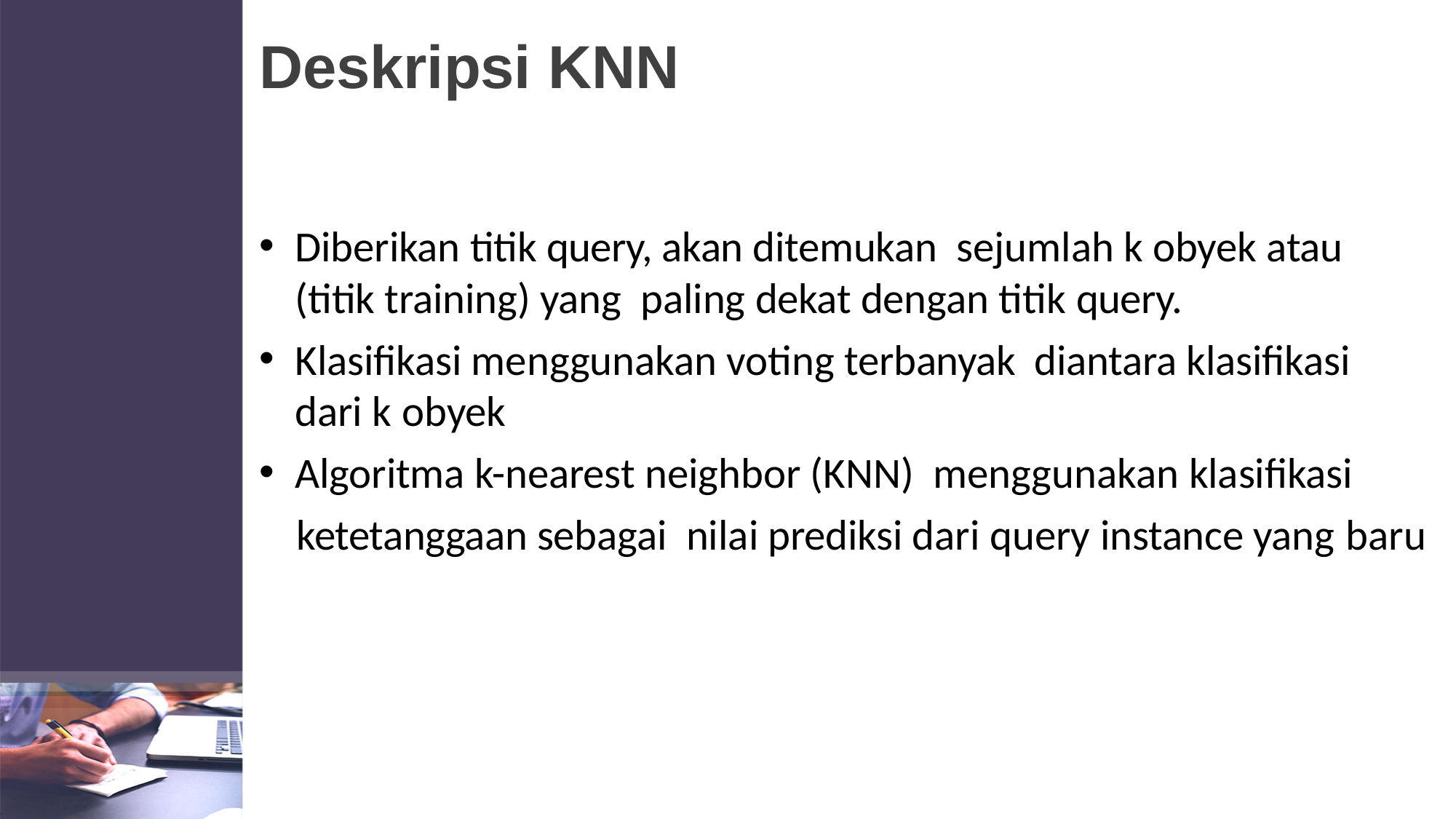

# Deskripsi KNN
Diberikan titik query, akan ditemukan  sejumlah k obyek atau (titik training) yang  paling dekat dengan titik query.
Klasifikasi menggunakan voting terbanyak  diantara klasifikasi dari k obyek
Algoritma k-nearest neighbor (KNN)  menggunakan klasifikasi
    ketetanggaan sebagai  nilai prediksi dari query instance yang baru